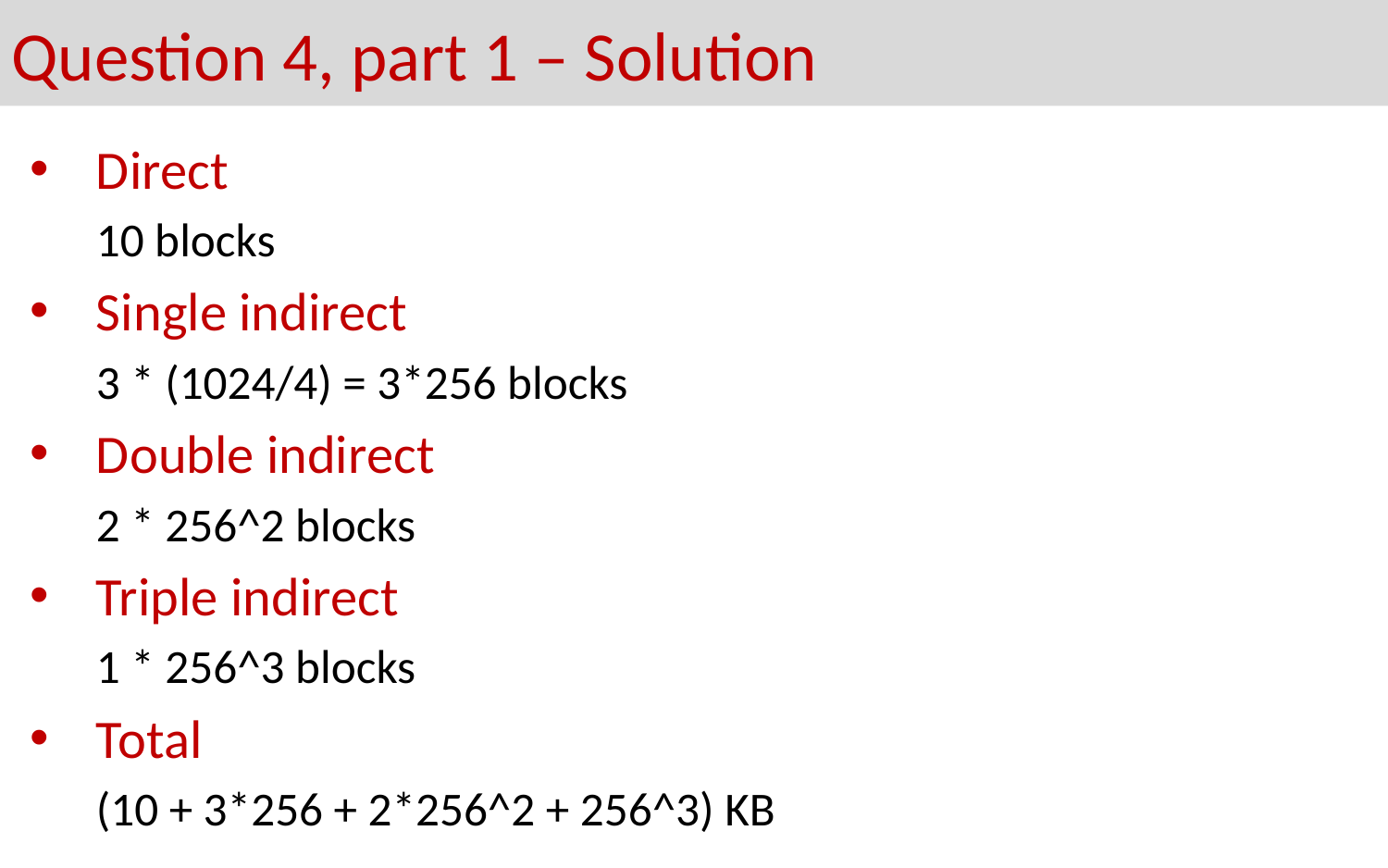

# Question 4, part 1 – Solution
Direct
10 blocks
Single indirect
3 * (1024/4) = 3*256 blocks
Double indirect
2 * 256^2 blocks
Triple indirect
1 * 256^3 blocks
Total
(10 + 3*256 + 2*256^2 + 256^3) KB